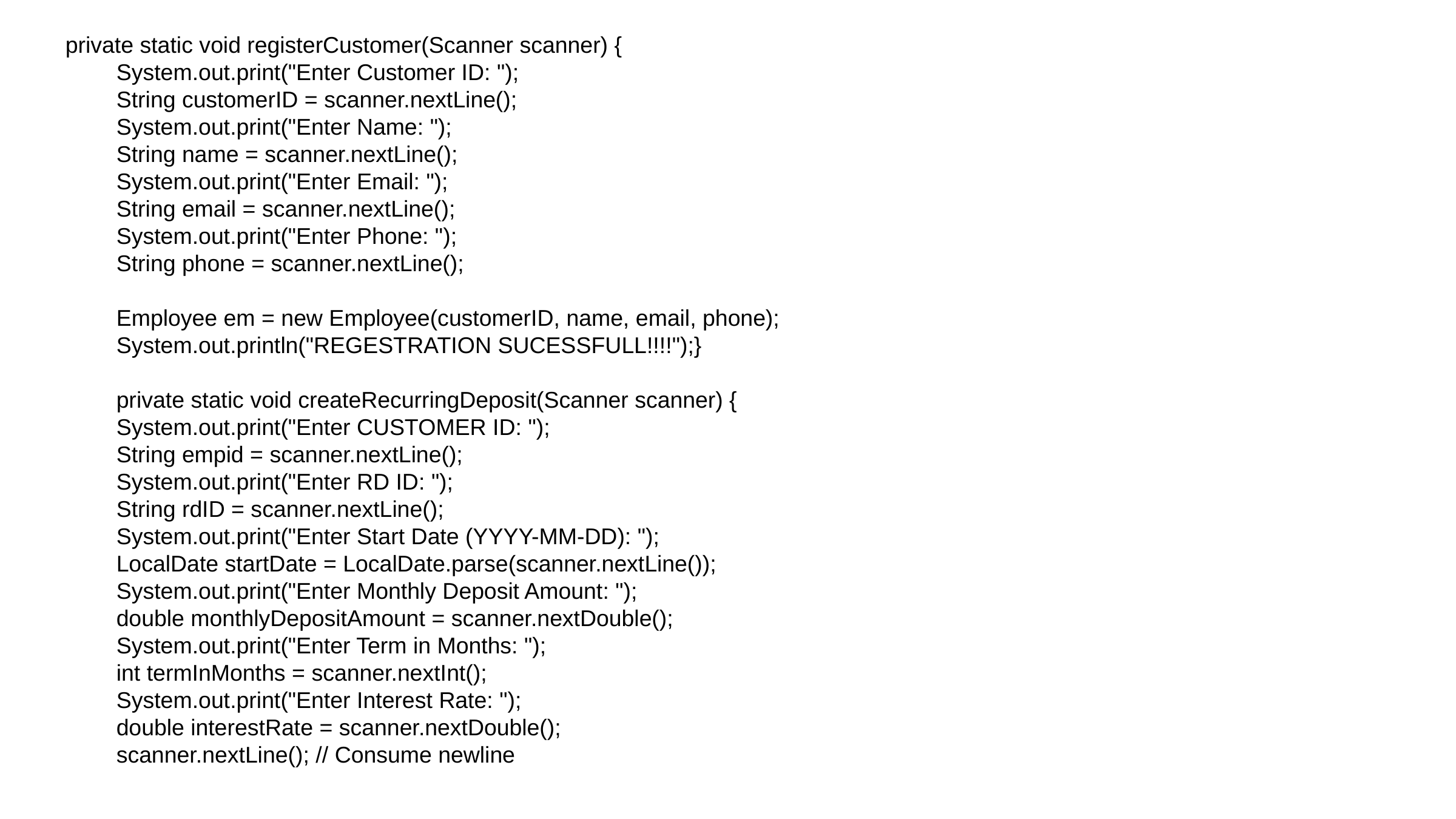

private static void registerCustomer(Scanner scanner) {
        System.out.print("Enter Customer ID: ");
        String customerID = scanner.nextLine();
        System.out.print("Enter Name: ");
        String name = scanner.nextLine();
        System.out.print("Enter Email: ");
        String email = scanner.nextLine();
        System.out.print("Enter Phone: ");
        String phone = scanner.nextLine();

        Employee em = new Employee(customerID, name, email, phone);
        System.out.println("REGESTRATION SUCESSFULL!!!!");}

        private static void createRecurringDeposit(Scanner scanner) {
        System.out.print("Enter CUSTOMER ID: ");
        String empid = scanner.nextLine();
        System.out.print("Enter RD ID: ");
        String rdID = scanner.nextLine();
        System.out.print("Enter Start Date (YYYY-MM-DD): ");
        LocalDate startDate = LocalDate.parse(scanner.nextLine());
        System.out.print("Enter Monthly Deposit Amount: ");
        double monthlyDepositAmount = scanner.nextDouble();
        System.out.print("Enter Term in Months: ");
        int termInMonths = scanner.nextInt();
        System.out.print("Enter Interest Rate: ");
        double interestRate = scanner.nextDouble();
        scanner.nextLine(); // Consume newline